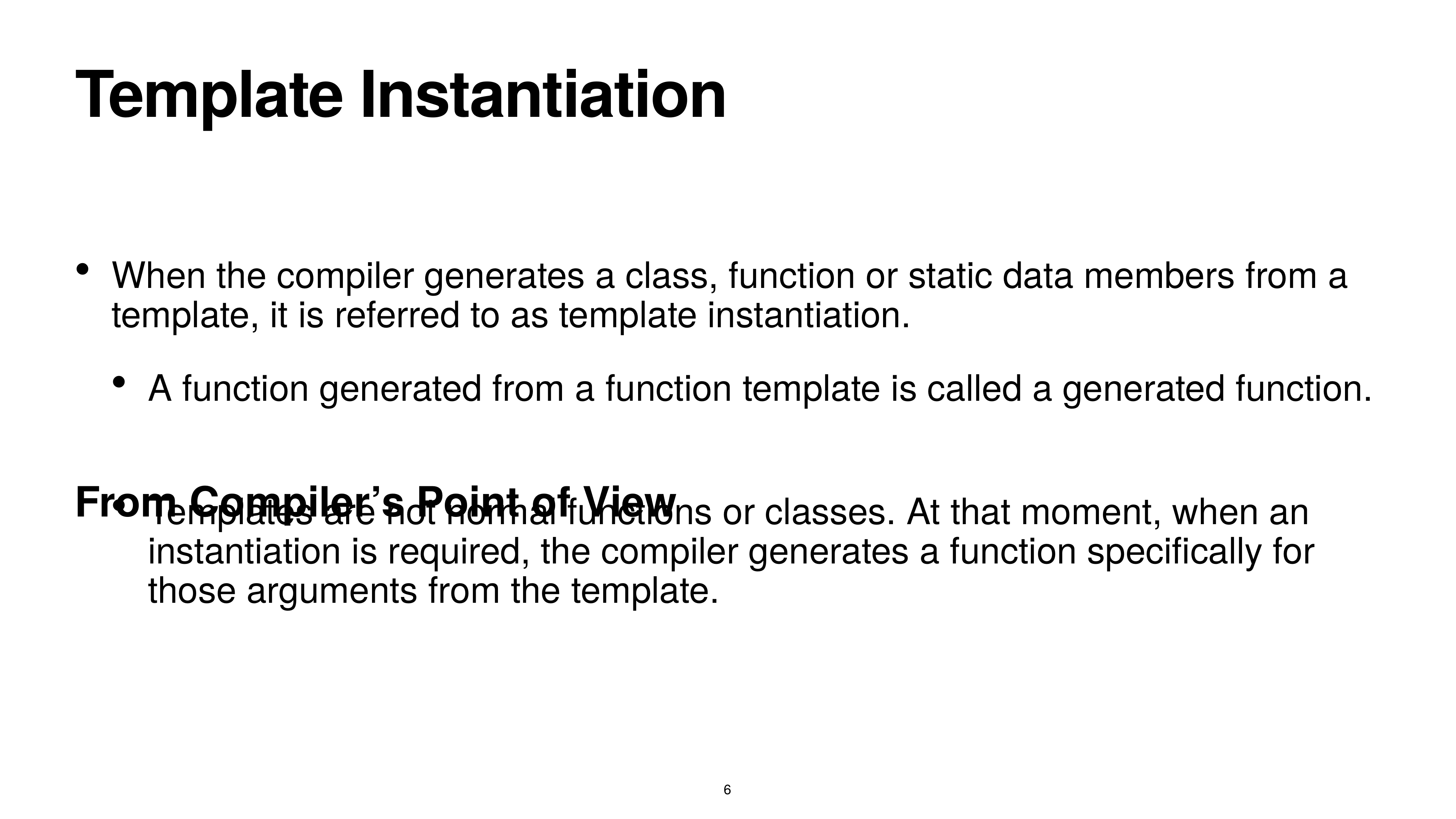

# Template Instantiation
When the compiler generates a class, function or static data members from a template, it is referred to as template instantiation.
A function generated from a function template is called a generated function.

Templates are not normal functions or classes. At that moment, when an instantiation is required, the compiler generates a function specifically for those arguments from the template.
From Compiler’s Point of View
6